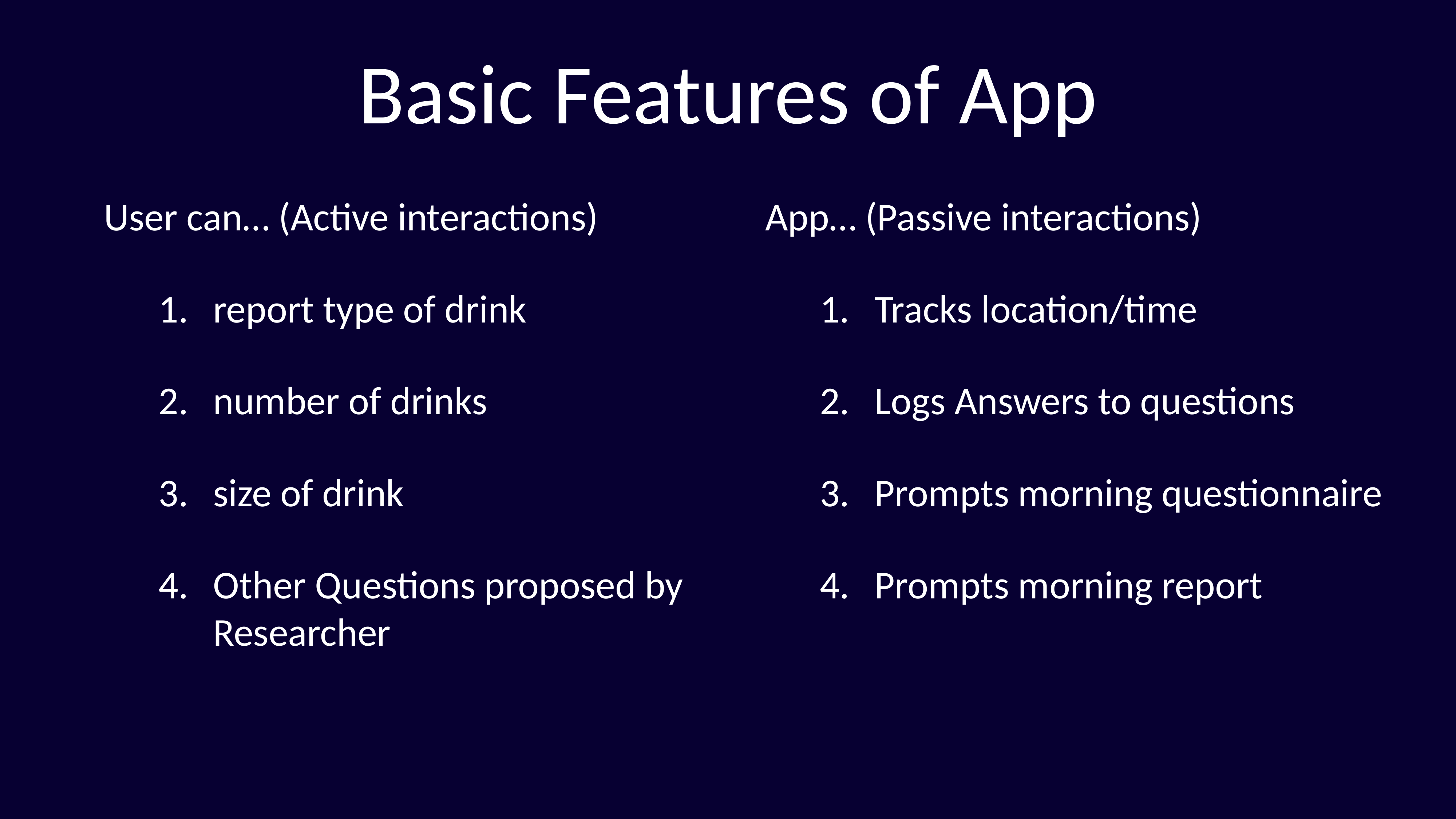

# Basic Features of App
User can… (Active interactions)
report type of drink
number of drinks
size of drink
Other Questions proposed by Researcher
App… (Passive interactions)
Tracks location/time
Logs Answers to questions
Prompts morning questionnaire
Prompts morning report